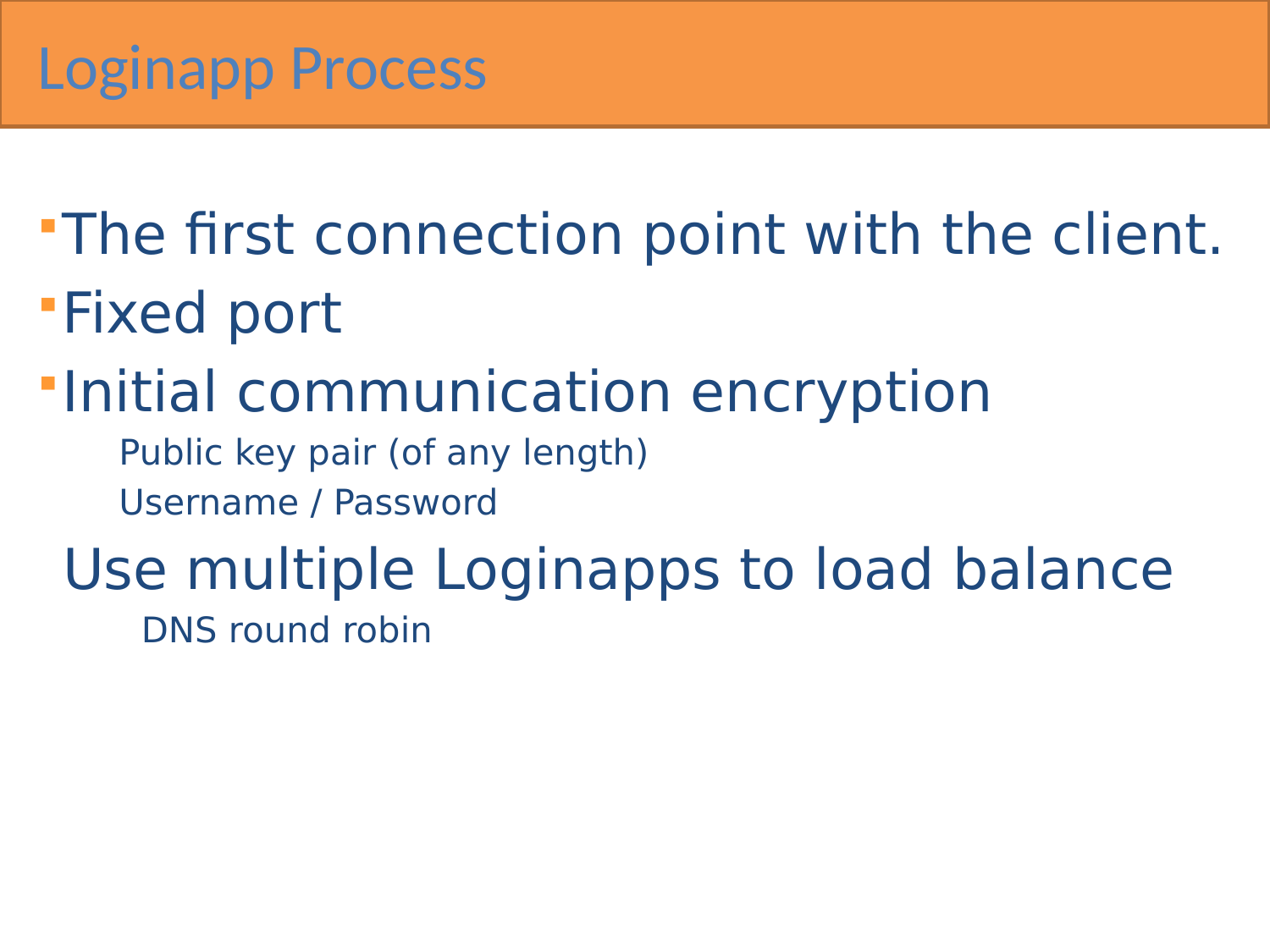

Loginapp Process
The first connection point with the client.
Fixed port
Initial communication encryption
     Public key pair (of any length)
     Username / Password
Use multiple Loginapps to load balance
       DNS round robin